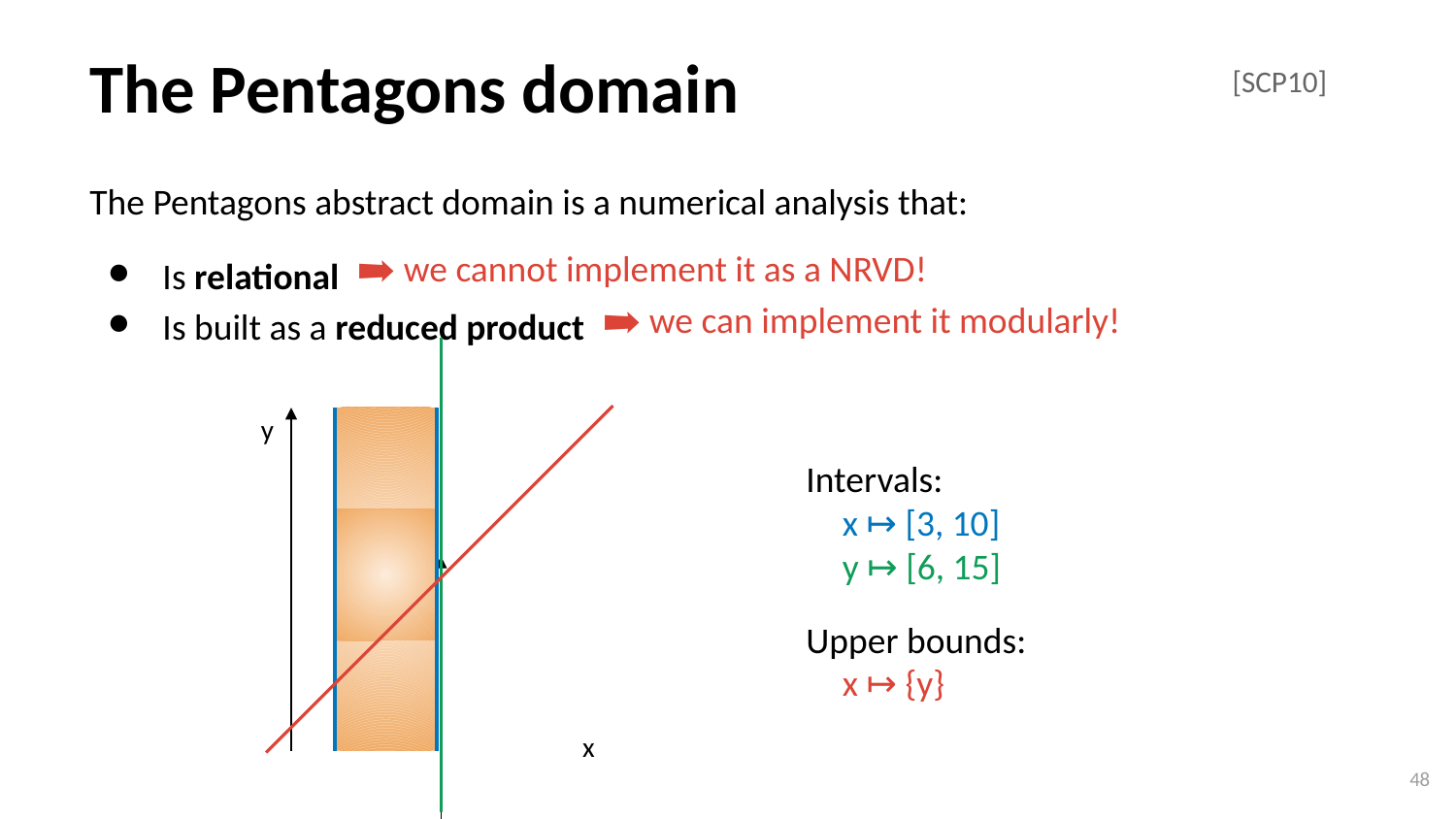

# The Pentagons domain
[SCP10]
The Pentagons abstract domain is a numerical analysis that:
Is relational
Is built as a reduced product
➡ we cannot implement it as a NRVD!
➡ we can implement it modularly!
y

Intervals:
x ↦ [3, 10]

y ↦ [6, 15]
Upper bounds:
x ↦ {y}
x
48